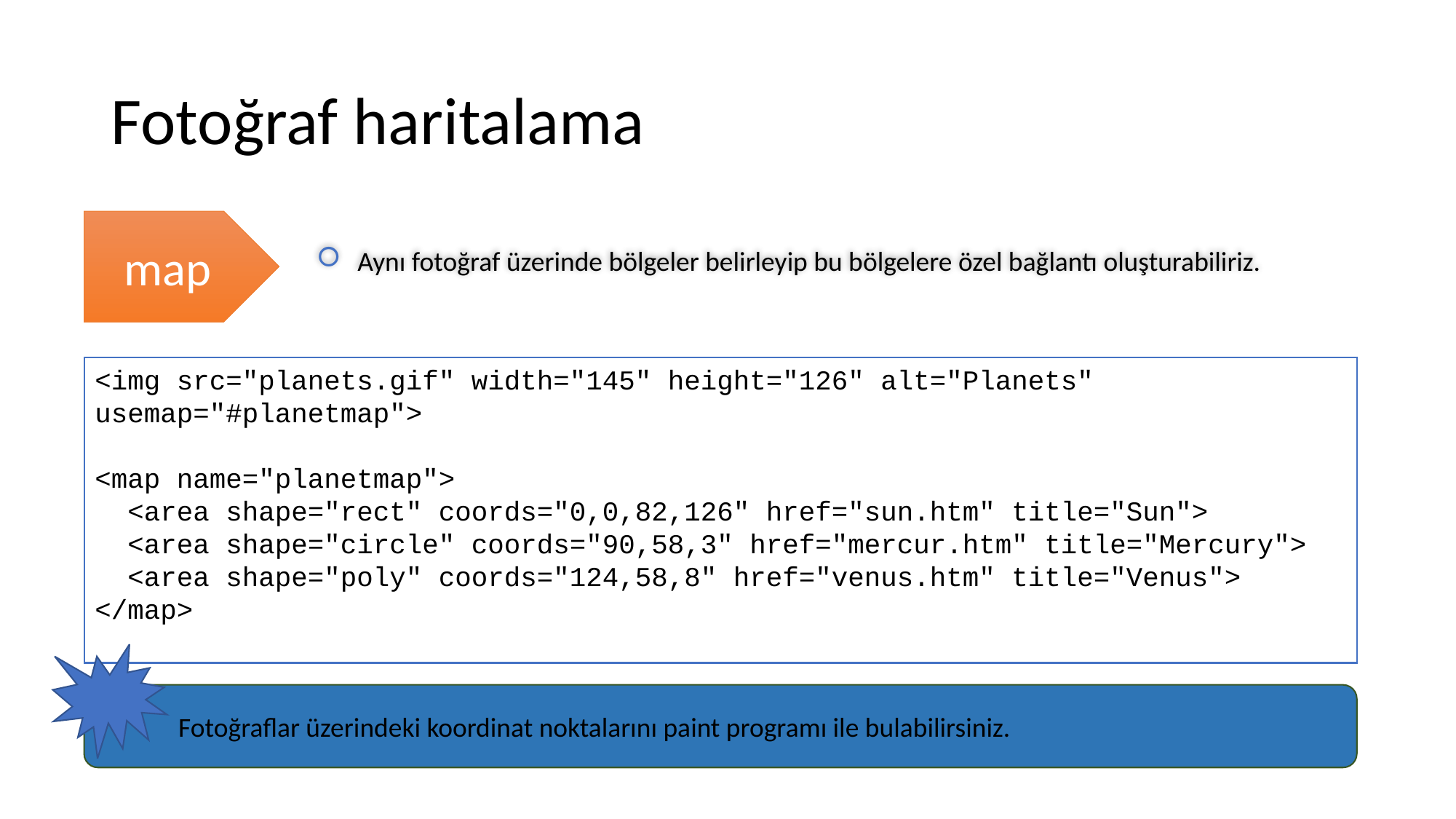

# Fotoğraf haritalama
map
Aynı fotoğraf üzerinde bölgeler belirleyip bu bölgelere özel bağlantı oluşturabiliriz.
<img src="planets.gif" width="145" height="126" alt="Planets"
usemap="#planetmap">
<map name="planetmap">
  <area shape="rect" coords="0,0,82,126" href="sun.htm" title="Sun">
  <area shape="circle" coords="90,58,3" href="mercur.htm" title="Mercury">
  <area shape="poly" coords="124,58,8" href="venus.htm" title="Venus">
</map>

Fotoğraflar üzerindeki koordinat noktalarını paint programı ile bulabilirsiniz.